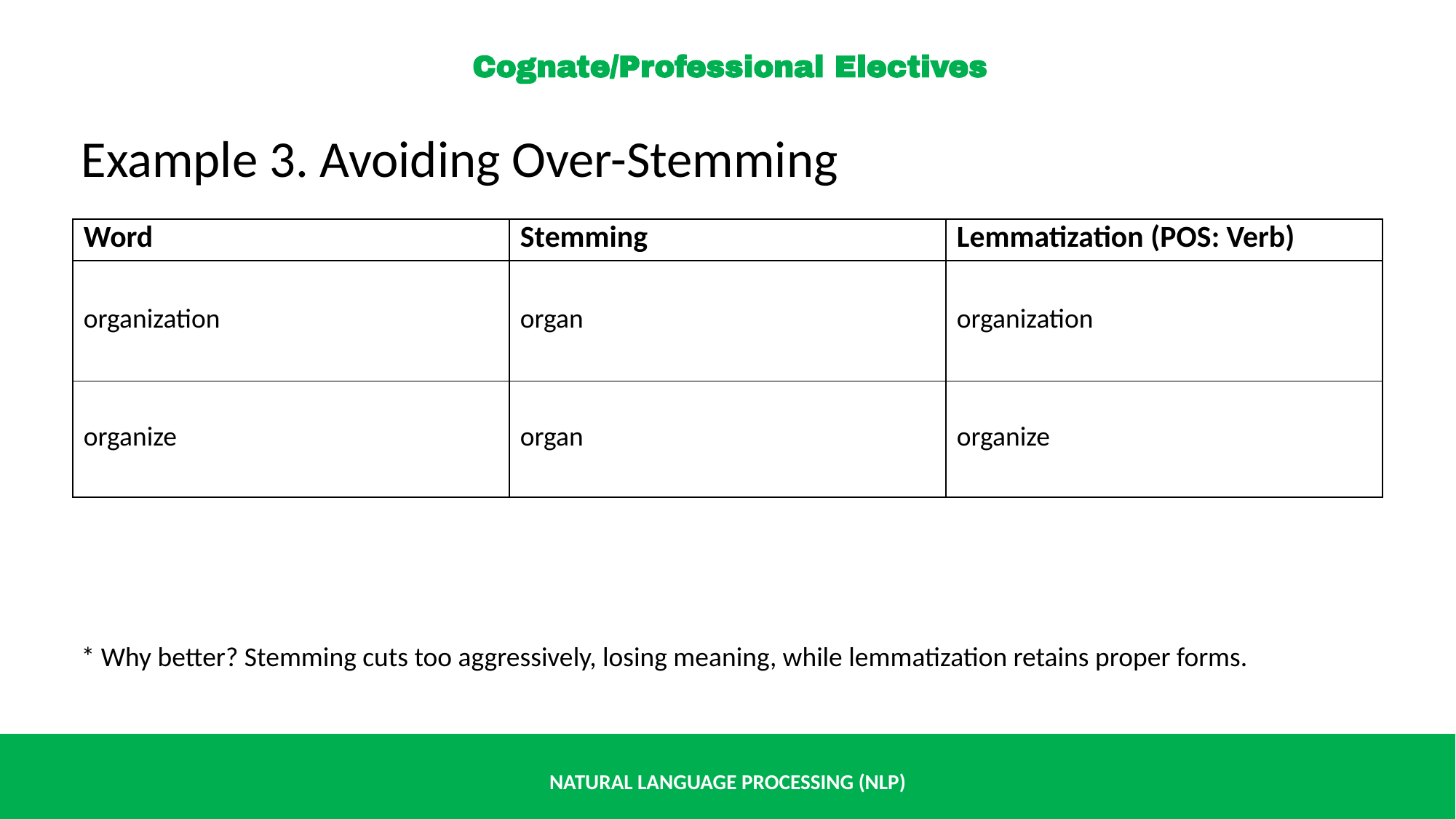

Example 3. Avoiding Over-Stemming
| Word | Stemming | Lemmatization (POS: Verb) |
| --- | --- | --- |
| organization | organ | organization |
| organize | organ | organize |
* Why better? Stemming cuts too aggressively, losing meaning, while lemmatization retains proper forms.